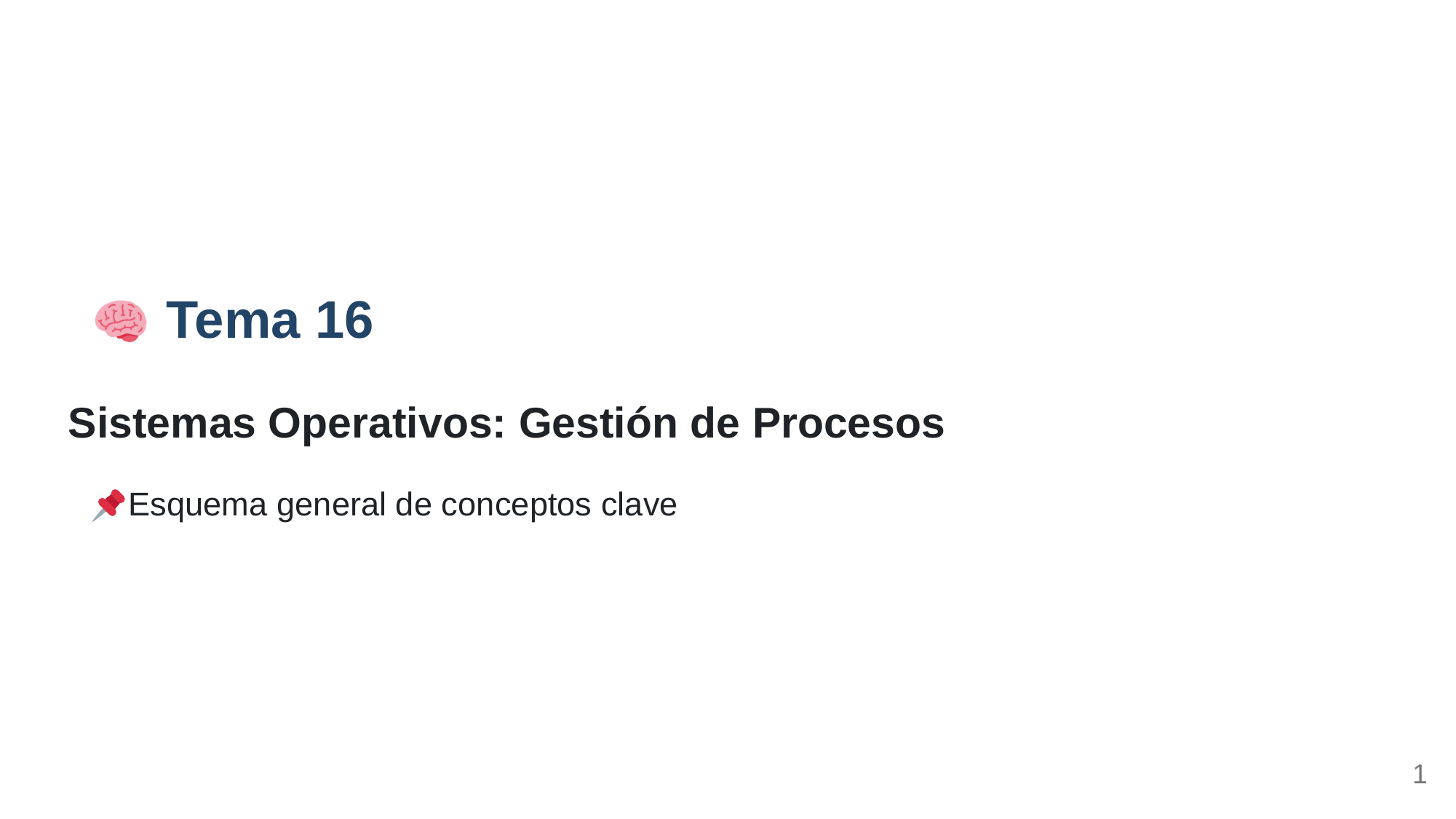

Tema 16

Sistemas Operativos: Gestión de Procesos
 Esquema general de conceptos clave

1